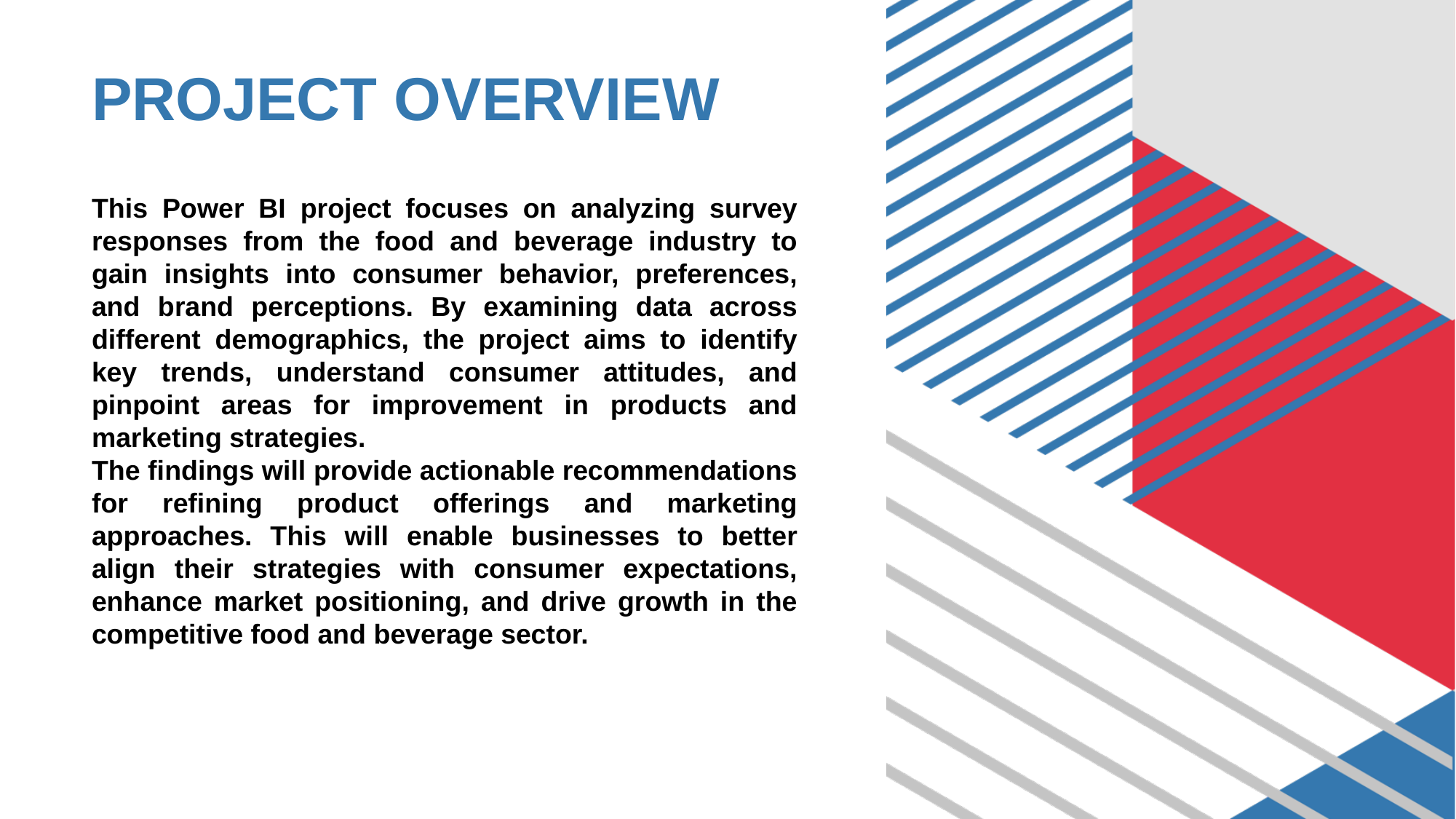

# PROJECT OVERVIEW
This Power BI project focuses on analyzing survey responses from the food and beverage industry to gain insights into consumer behavior, preferences, and brand perceptions. By examining data across different demographics, the project aims to identify key trends, understand consumer attitudes, and pinpoint areas for improvement in products and marketing strategies.
The findings will provide actionable recommendations for refining product offerings and marketing approaches. This will enable businesses to better align their strategies with consumer expectations, enhance market positioning, and drive growth in the competitive food and beverage sector.